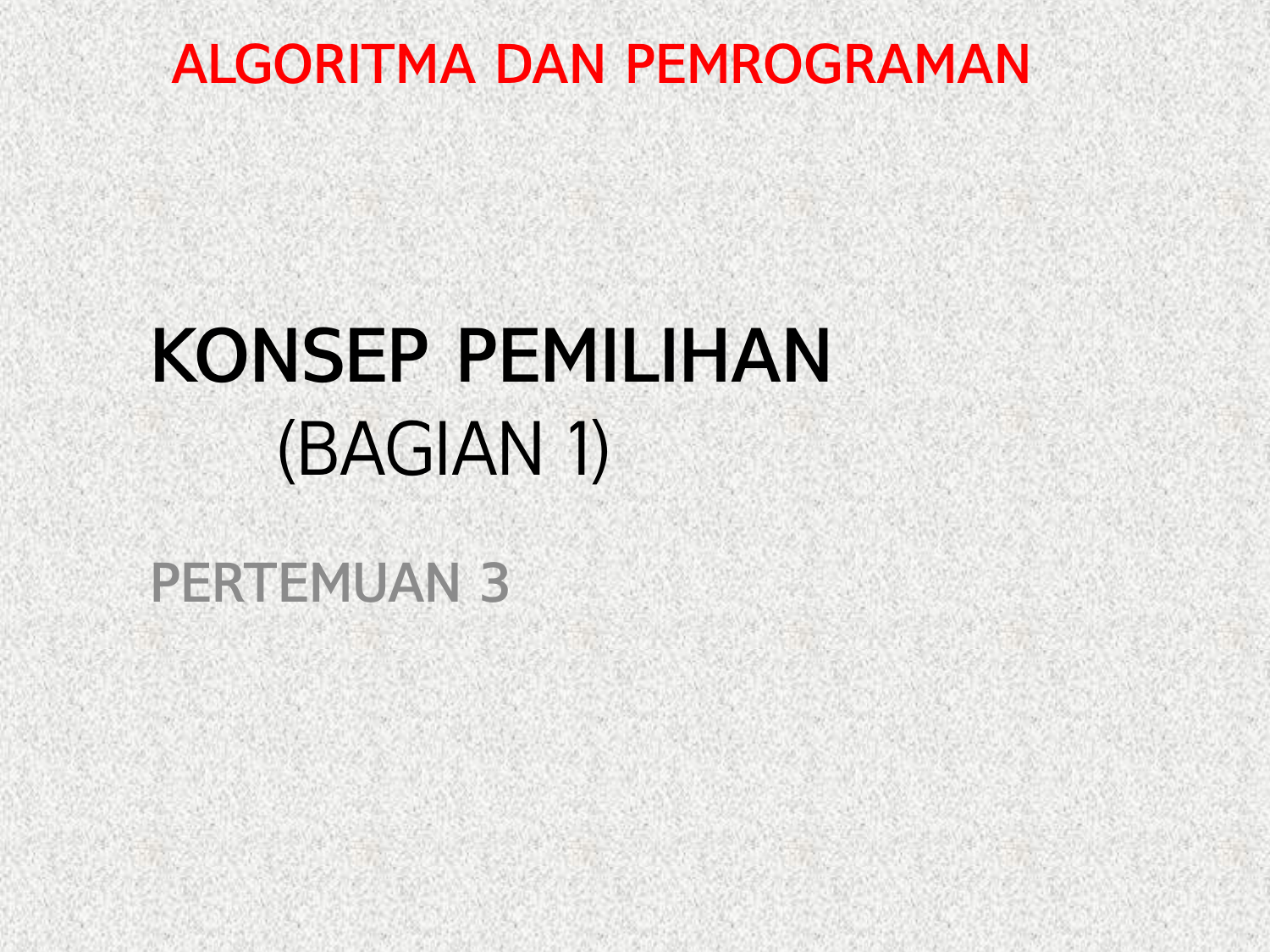

Algoritma dan Pemrograman
# Konsep Pemilihan (Bagian 1)
Pertemuan 3